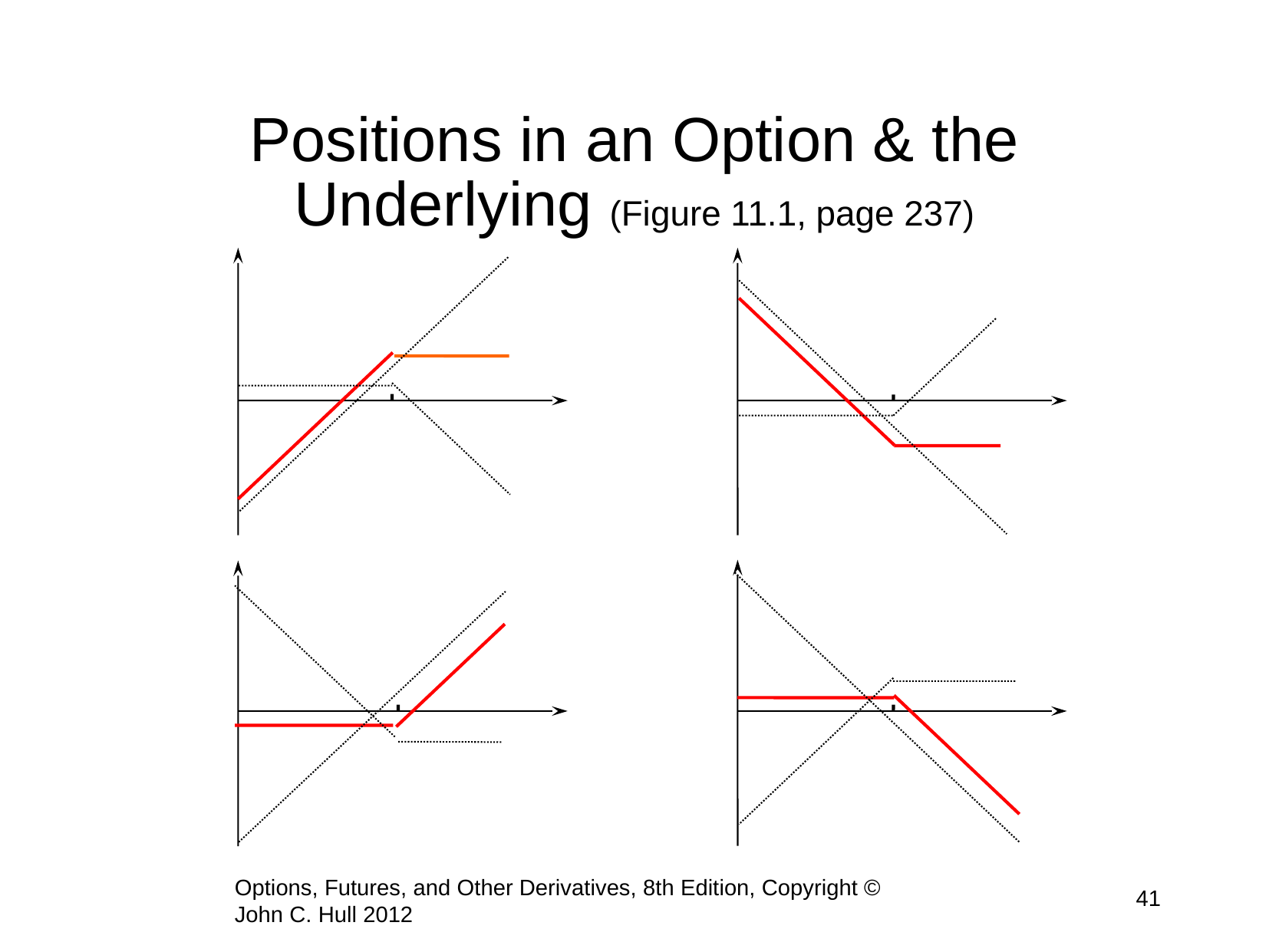

# Positions in an Option & the Underlying (Figure 11.1, page 237)

Profit

Profit

K

ST
ST
K

(a)
(b)
Profit
Profit

K

K

ST
ST

(c)
(d)
Options, Futures, and Other Derivatives, 8th Edition, Copyright © John C. Hull 2012
41